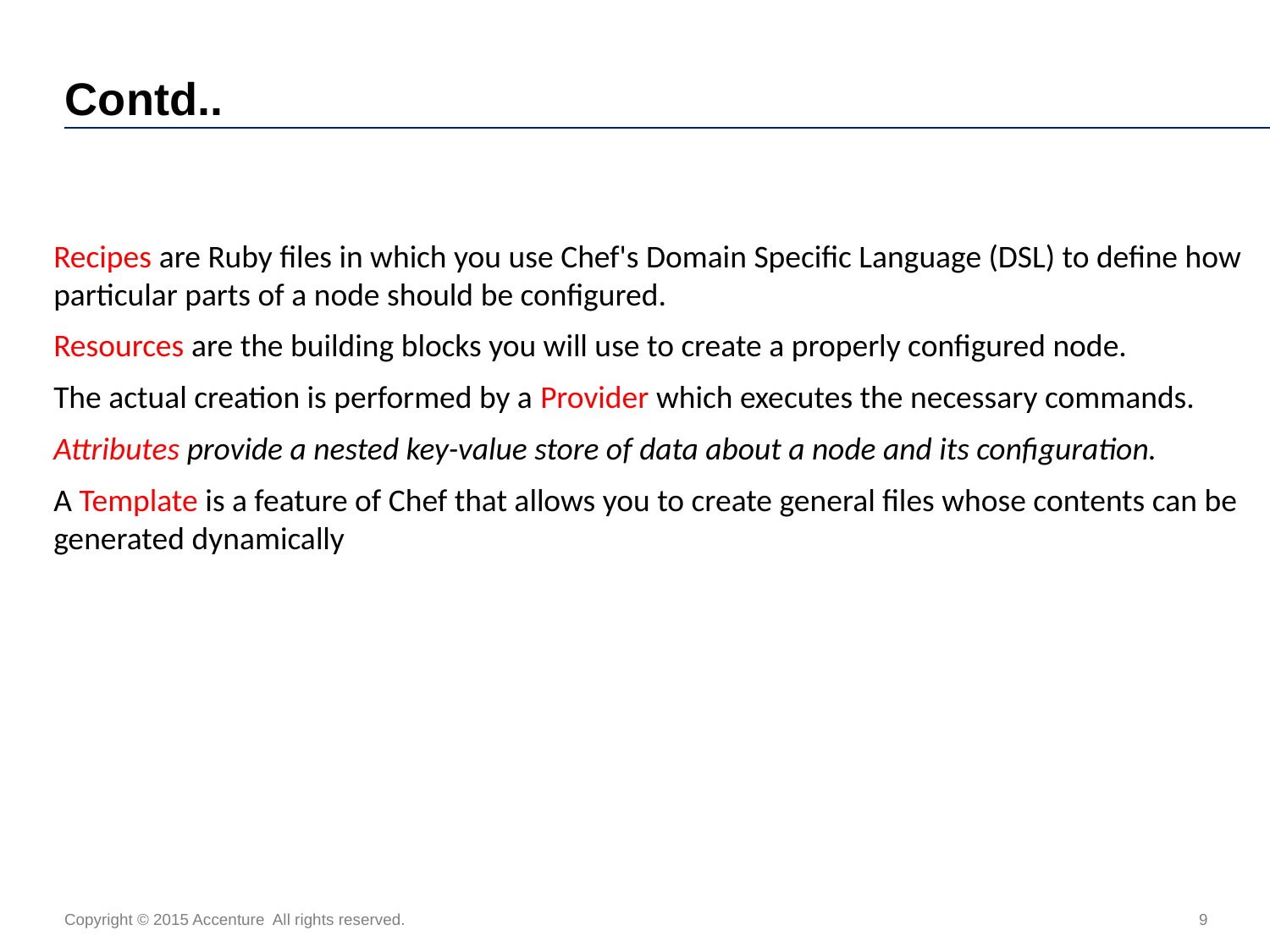

# Contd..
Recipes are Ruby files in which you use Chef's Domain Specific Language (DSL) to define how particular parts of a node should be configured.
Resources are the building blocks you will use to create a properly configured node.
The actual creation is performed by a Provider which executes the necessary commands.
Attributes provide a nested key-value store of data about a node and its configuration.
A Template is a feature of Chef that allows you to create general files whose contents can be generated dynamically